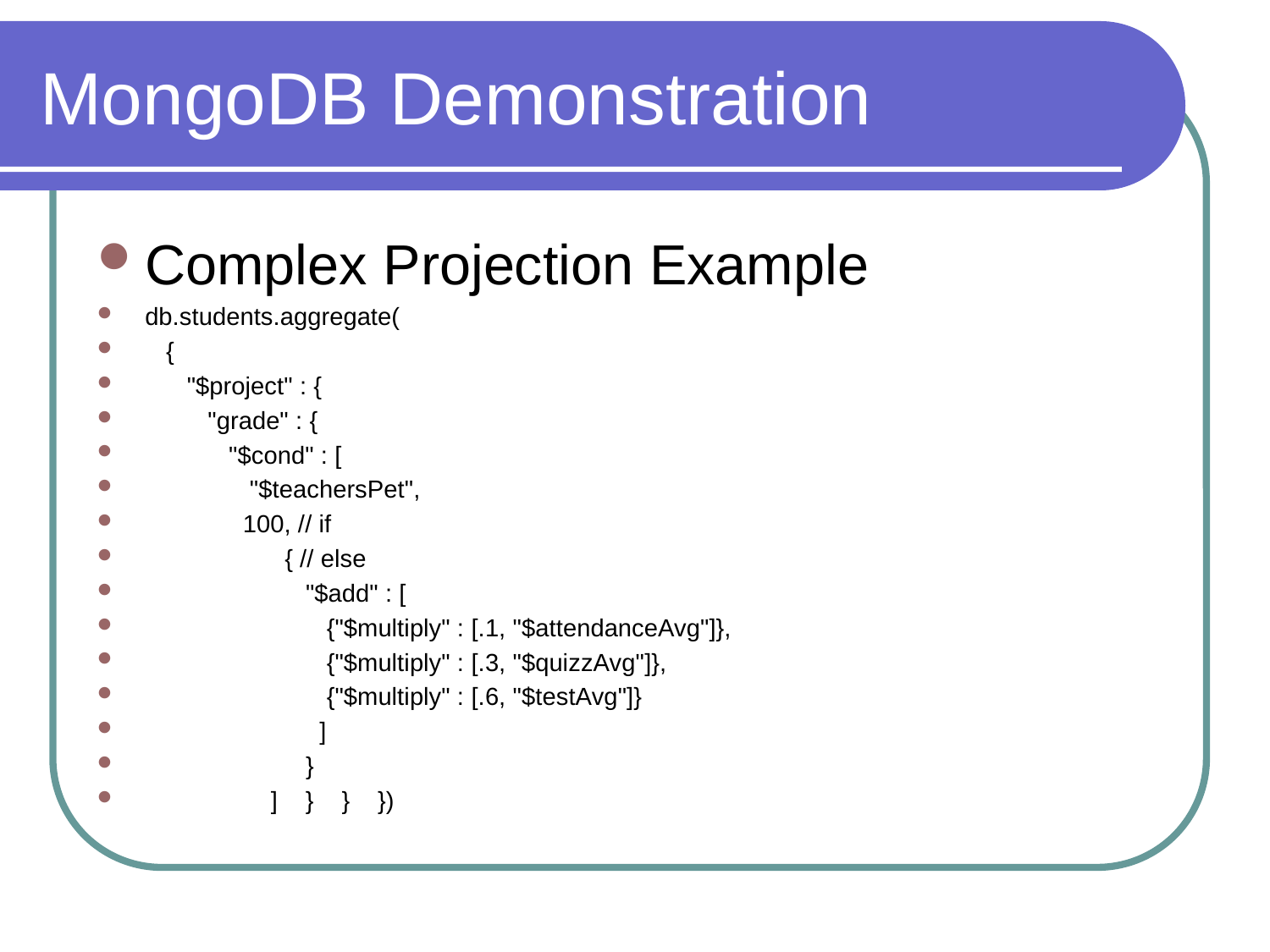

# MongoDB Demonstration
Complex Projection Example
db.students.aggregate(
   {
      "$project" : {
         "grade" : {
            "$cond" : [
               "$teachersPet",
              100, // if
                    { // else
                       "$add" : [
                          {"$multiply" : [.1, "$attendanceAvg"]},
                          {"$multiply" : [.3, "$quizzAvg"]},
                          {"$multiply" : [.6, "$testAvg"]}
                         ]
                       }
                  ]    }    }    })